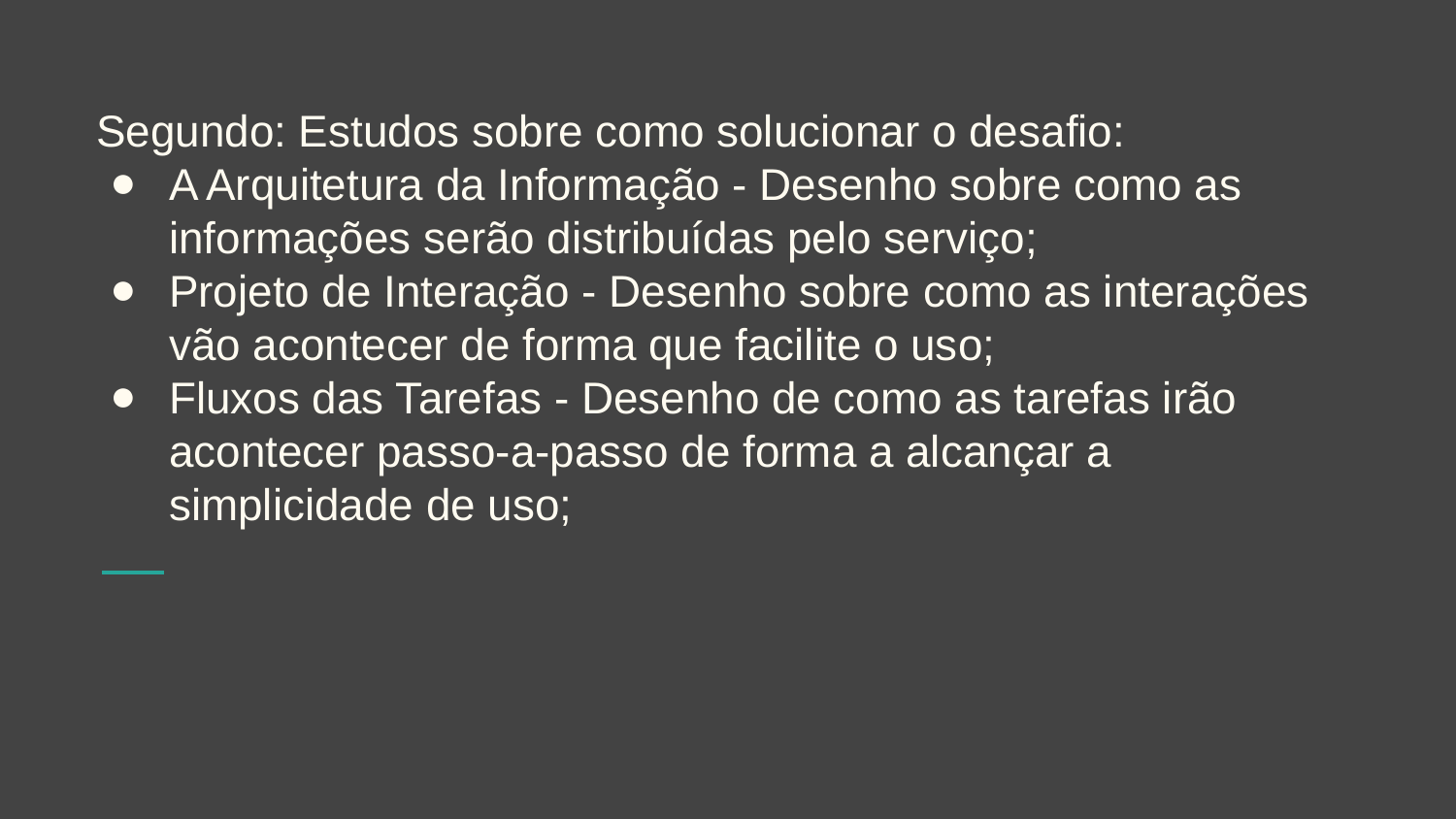

# Segundo: Estudos sobre como solucionar o desafio:
A Arquitetura da Informação - Desenho sobre como as informações serão distribuídas pelo serviço;
Projeto de Interação - Desenho sobre como as interações vão acontecer de forma que facilite o uso;
Fluxos das Tarefas - Desenho de como as tarefas irão acontecer passo-a-passo de forma a alcançar a simplicidade de uso;